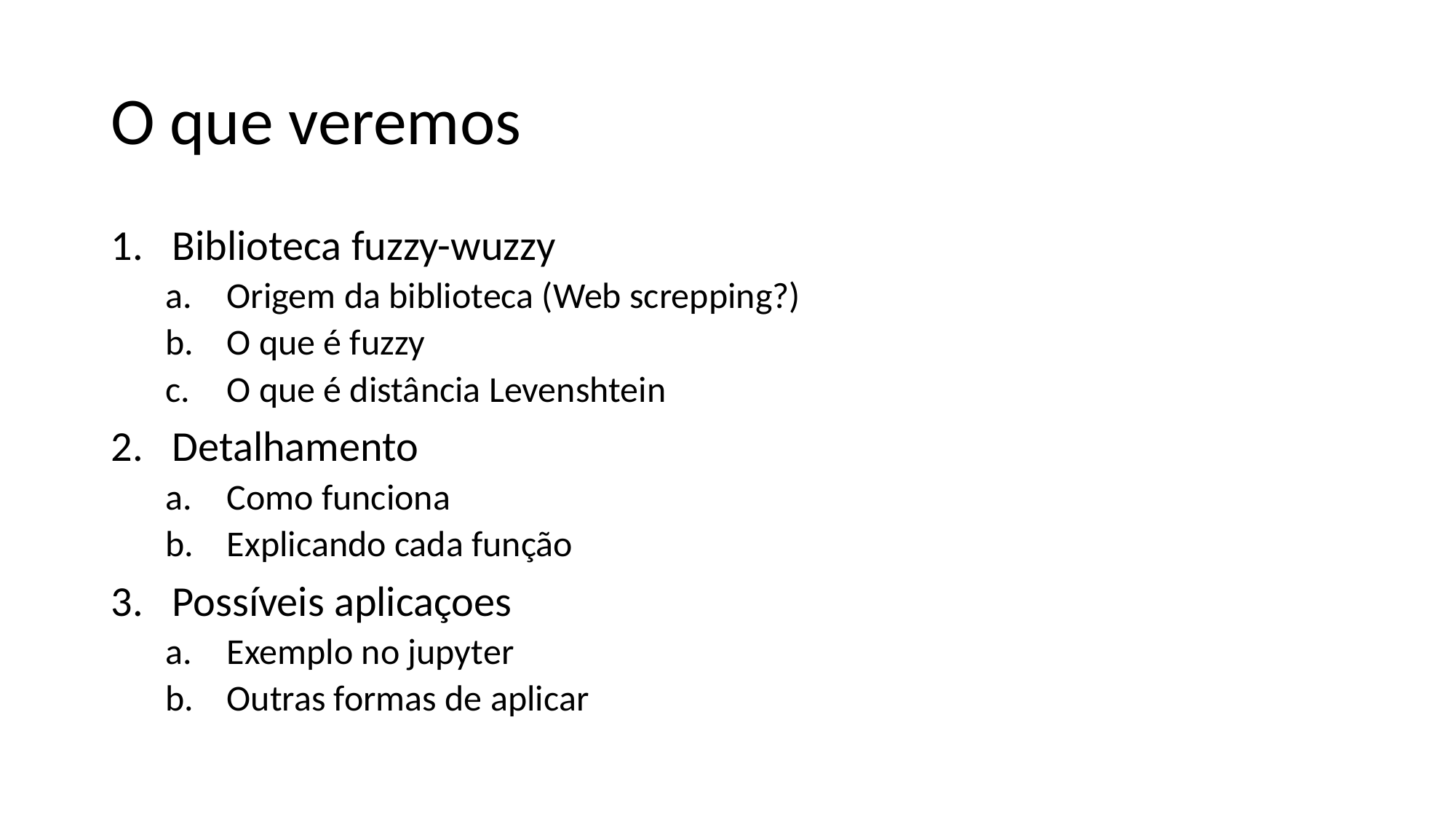

# O que veremos
Biblioteca fuzzy-wuzzy
Origem da biblioteca (Web screpping?)
O que é fuzzy
O que é distância Levenshtein
Detalhamento
Como funciona
Explicando cada função
Possíveis aplicaçoes
Exemplo no jupyter
Outras formas de aplicar